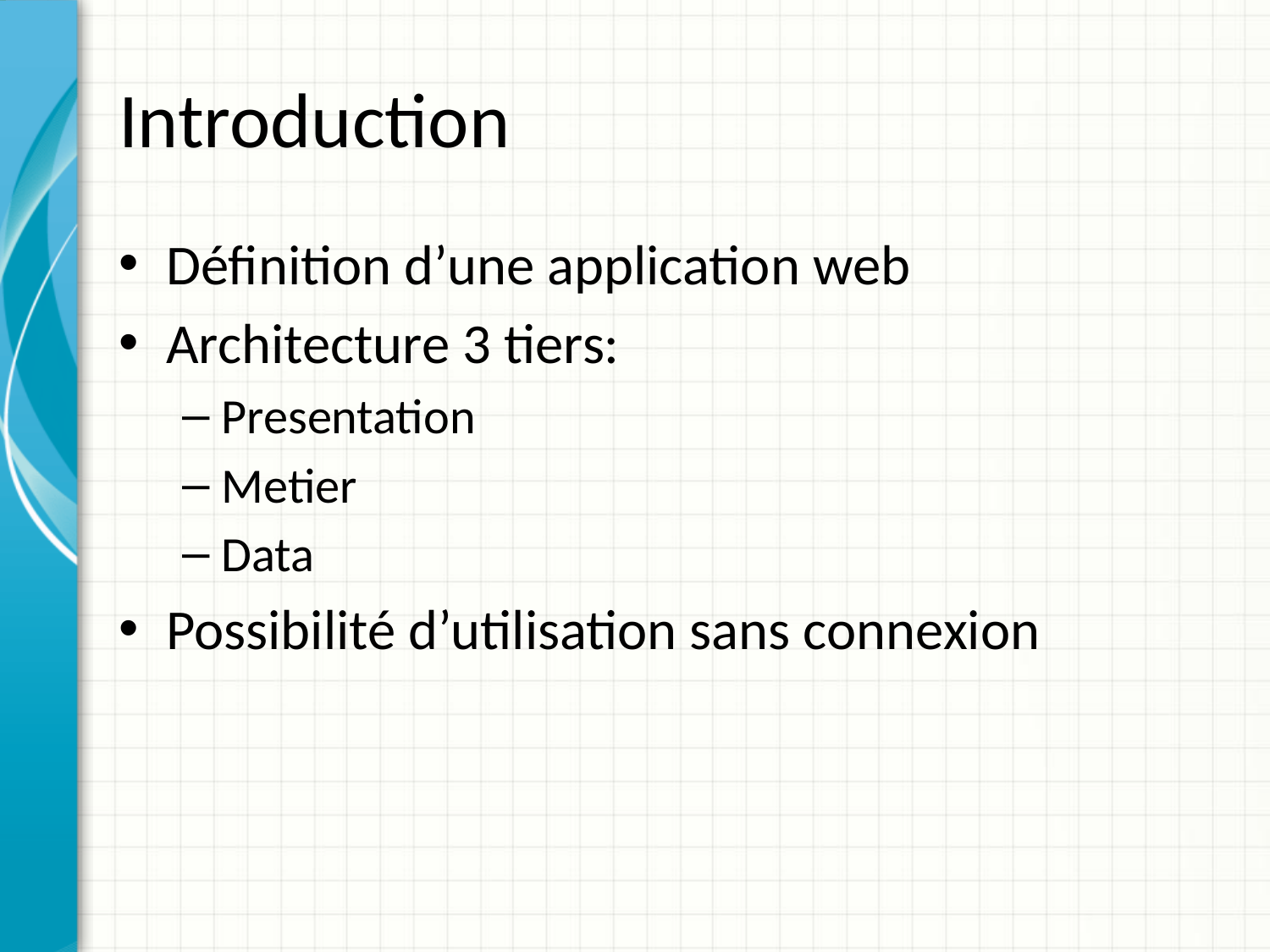

# Introduction
Définition d’une application web
Architecture 3 tiers:
Presentation
Metier
Data
Possibilité d’utilisation sans connexion